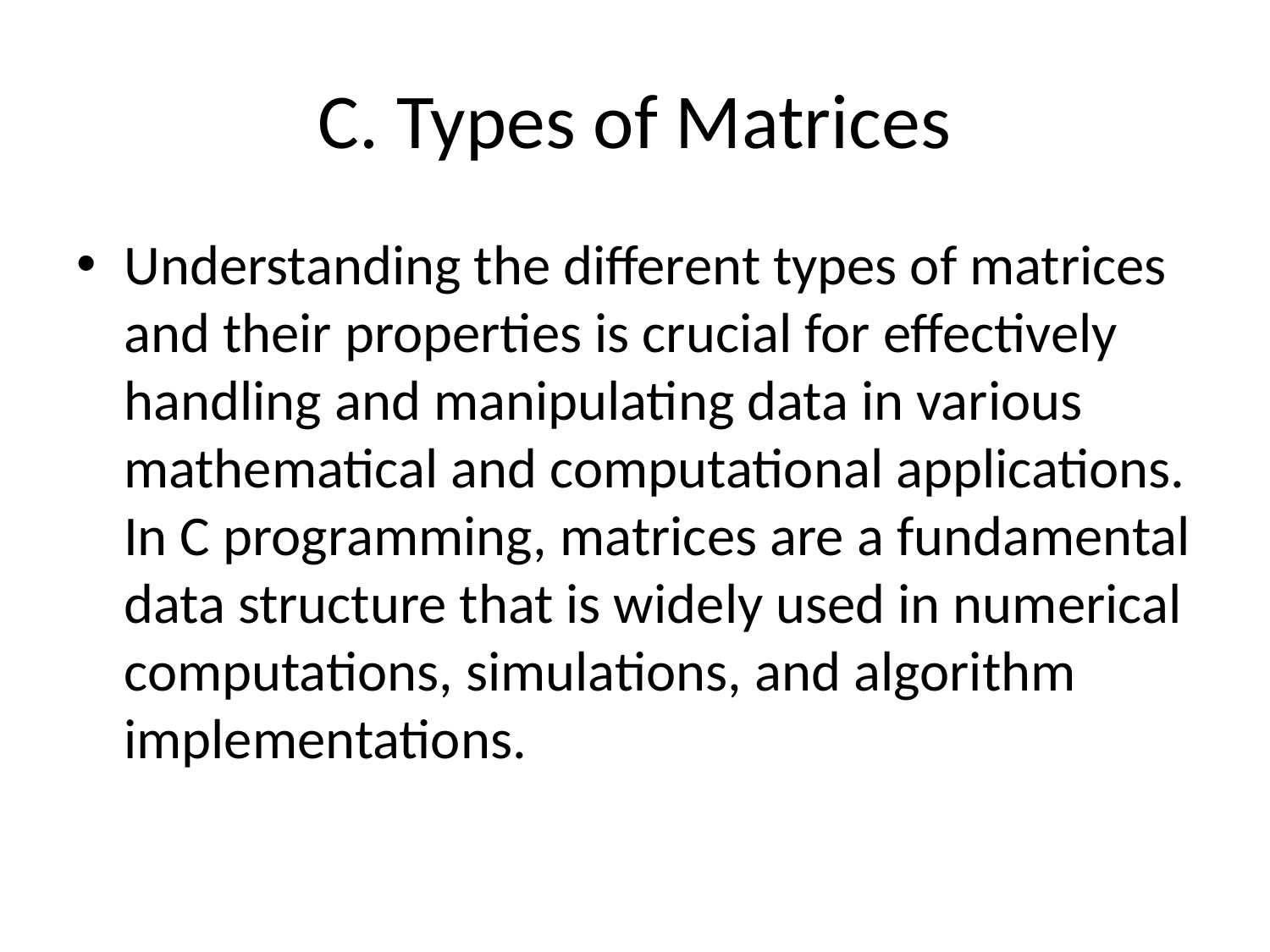

# C. Types of Matrices
Understanding the different types of matrices and their properties is crucial for effectively handling and manipulating data in various mathematical and computational applications. In C programming, matrices are a fundamental data structure that is widely used in numerical computations, simulations, and algorithm implementations.